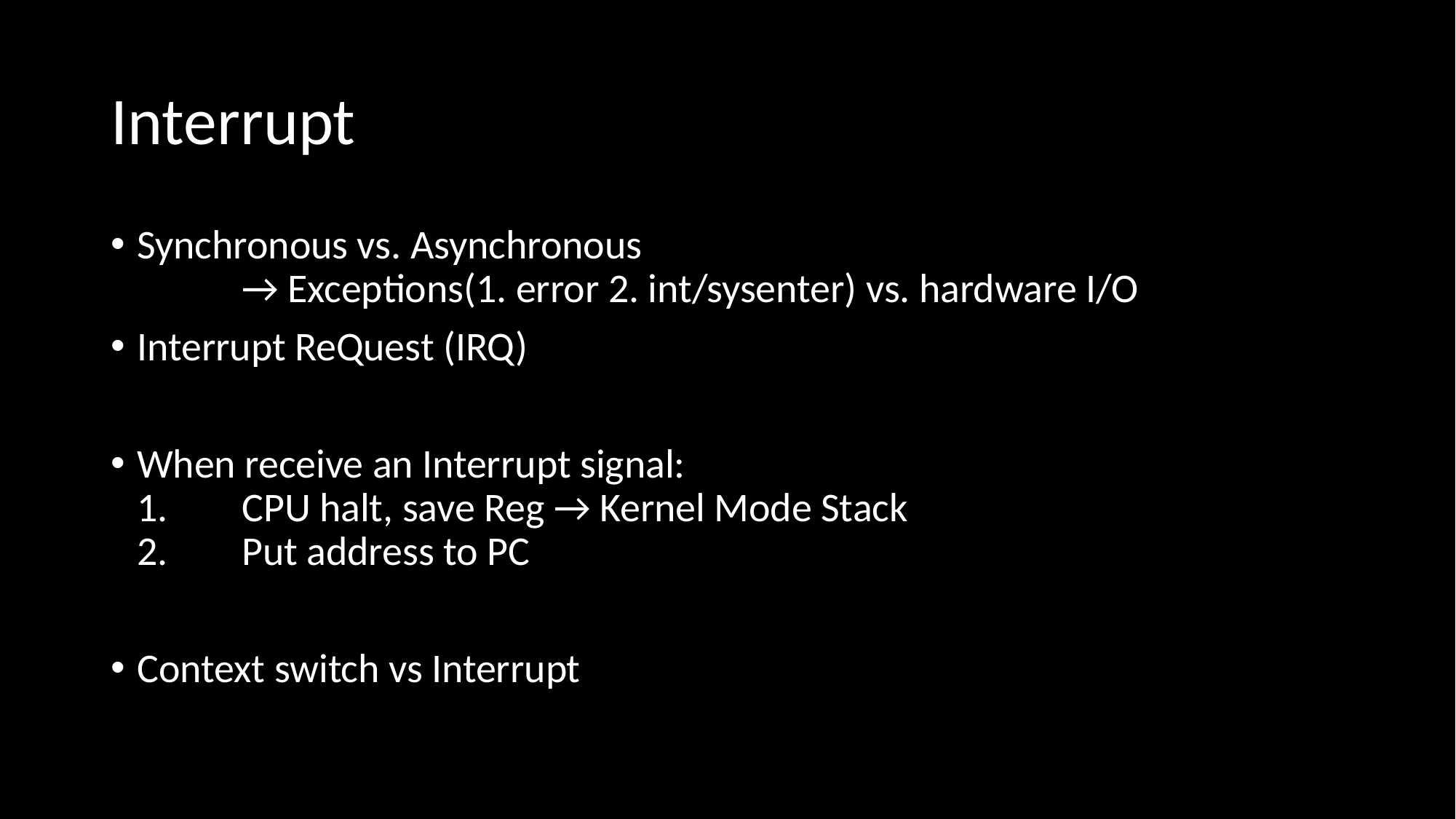

# Interrupt
Synchronous vs. Asynchronous
	→ Exceptions(1. error 2. int/sysenter) vs. hardware I/O
Interrupt ReQuest (IRQ)

When receive an Interrupt signal:
	1.	CPU halt, save Reg → Kernel Mode Stack
	2.	Put address to PC

Context switch vs Interrupt